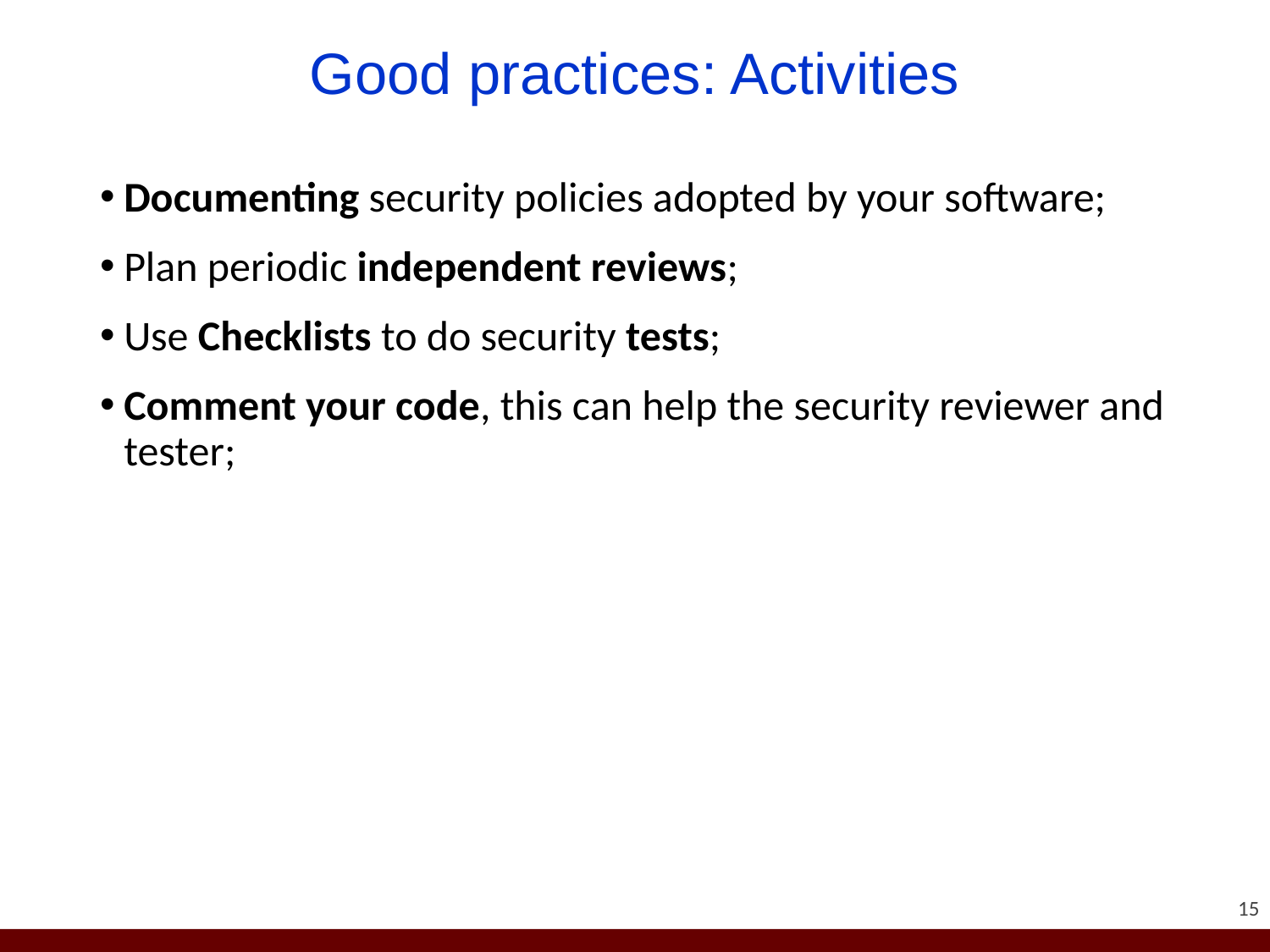

# Good practices: Activities
Documenting security policies adopted by your software;
Plan periodic independent reviews;
Use Checklists to do security tests;
Comment your code, this can help the security reviewer and tester;